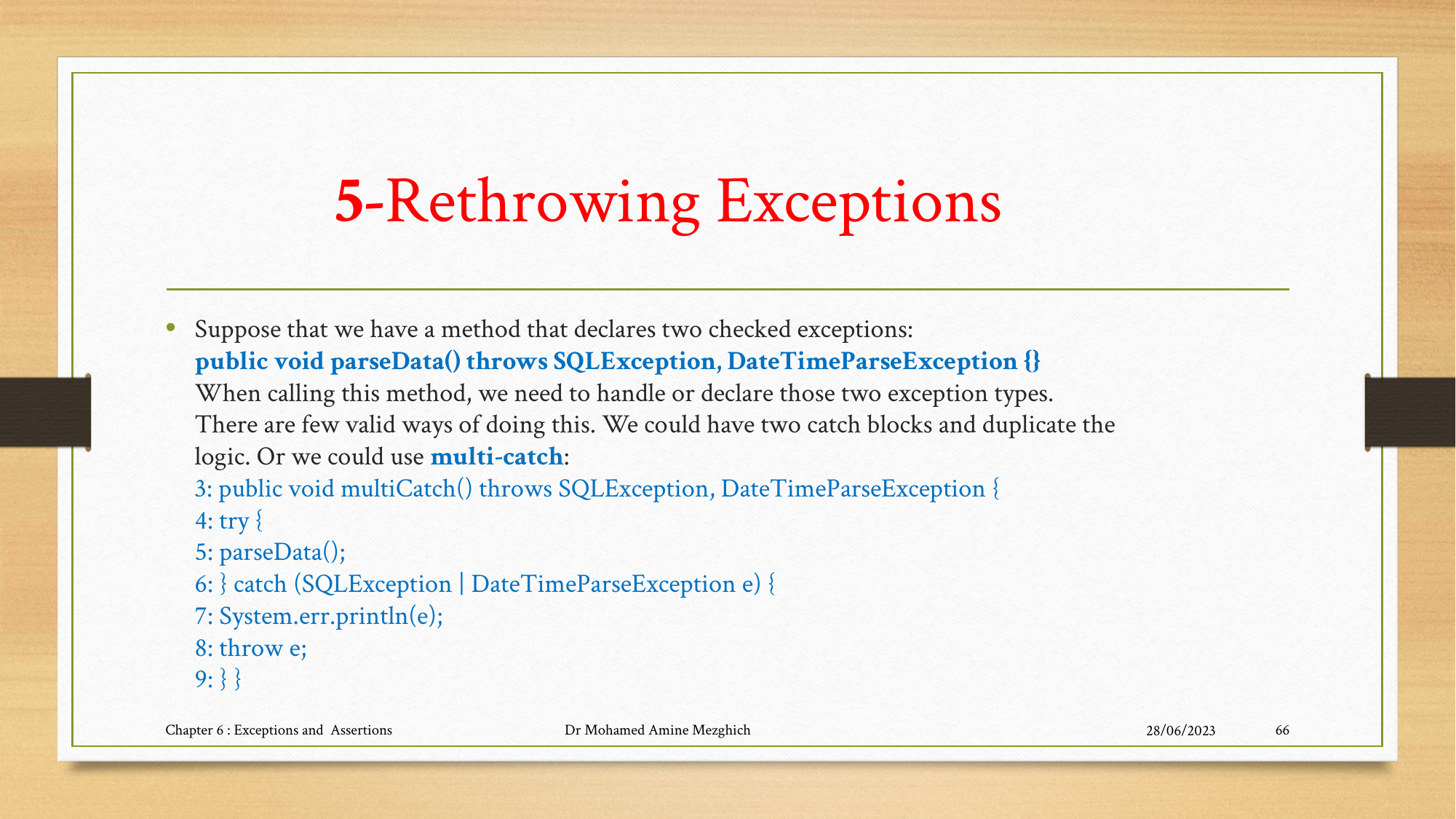

# 5-Rethrowing Exceptions
Suppose that we have a method that declares two checked exceptions:
public void parseData() throws SQLException, DateTimeParseException {}
When calling this method, we need to handle or declare those two exception types.
There are few valid ways of doing this. We could have two catch blocks and duplicate the
logic. Or we could use multi-catch:
3: public void multiCatch() throws SQLException, DateTimeParseException {
4: try {
5: parseData();
6: } catch (SQLException | DateTimeParseException e) {
7: System.err.println(e);
8: throw e;
9: } }
Chapter 6 : Exceptions and  Assertions                                                  Dr Mohamed Amine Mezghich
28/06/2023
66